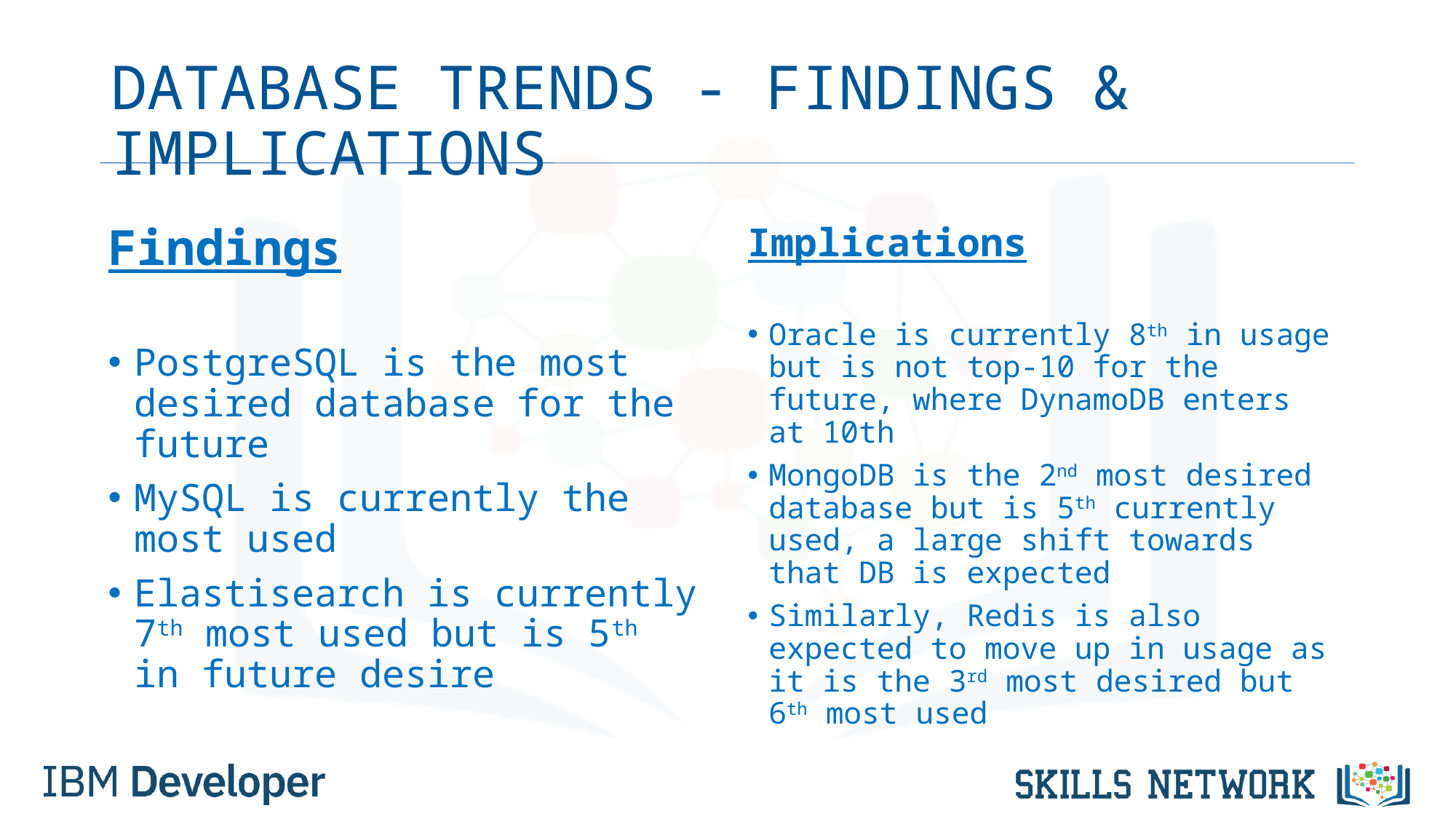

# DATABASE TRENDS - FINDINGS & IMPLICATIONS
Findings

PostgreSQL is the most desired database for the future
MySQL is currently the most used
Elastisearch is currently 7th most used but is 5th in future desire
Implications

Oracle is currently 8th in usage but is not top-10 for the future, where DynamoDB enters at 10th
MongoDB is the 2nd most desired database but is 5th currently used, a large shift towards that DB is expected
Similarly, Redis is also expected to move up in usage as it is the 3rd most desired but 6th most used